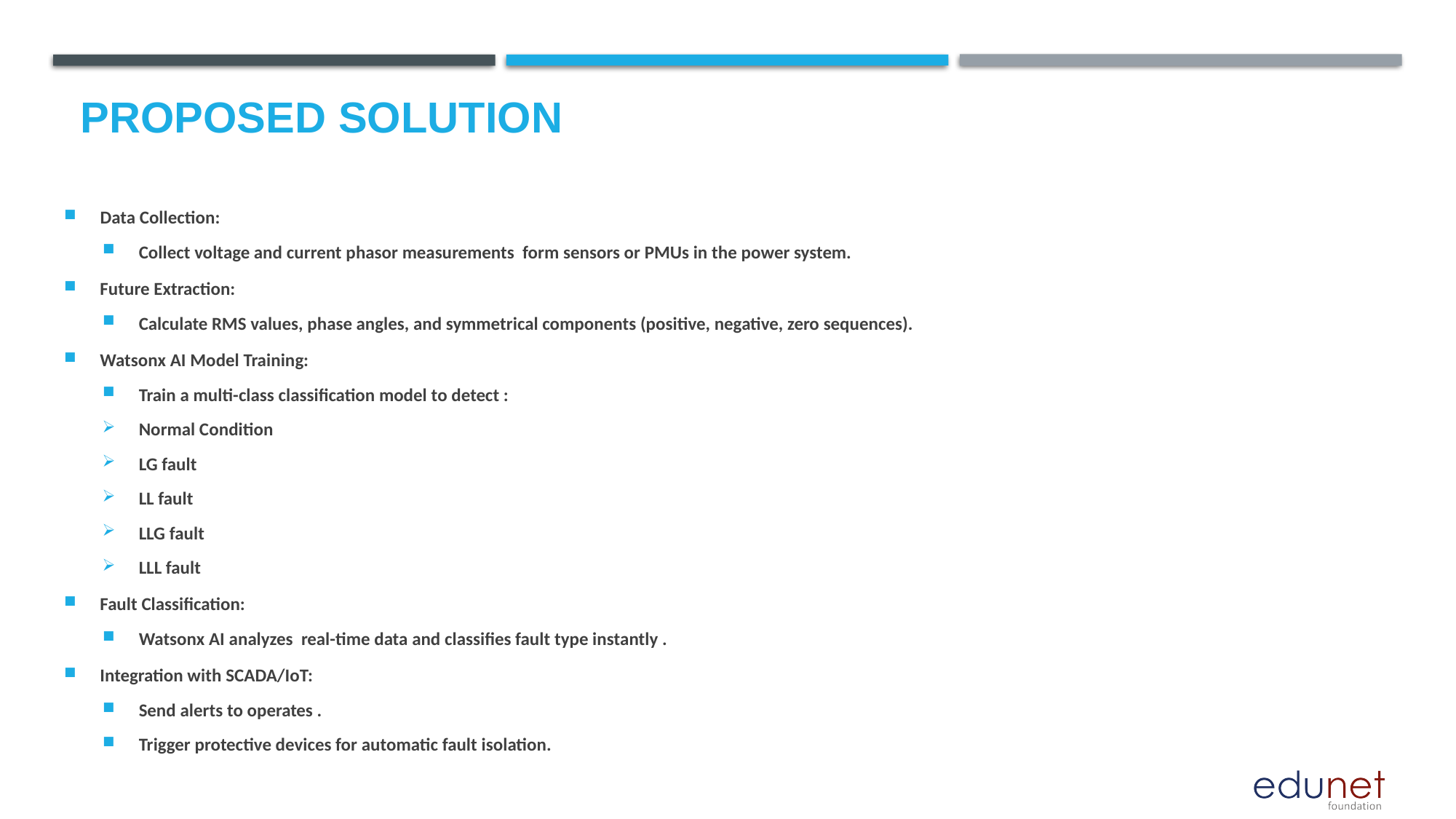

# Proposed Solution

Data Collection:
Collect voltage and current phasor measurements  form sensors or PMUs in the power system.
Future Extraction:
Calculate RMS values, phase angles, and symmetrical components (positive, negative, zero sequences).
Watsonx AI Model Training:
Train a multi-class classification model to detect :
Normal Condition
LG fault
LL fault
LLG fault
LLL fault
Fault Classification:
Watsonx AI analyzes  real-time data and classifies fault type instantly .
Integration with SCADA/IoT:
Send alerts to operates .
Trigger protective devices for automatic fault isolation.